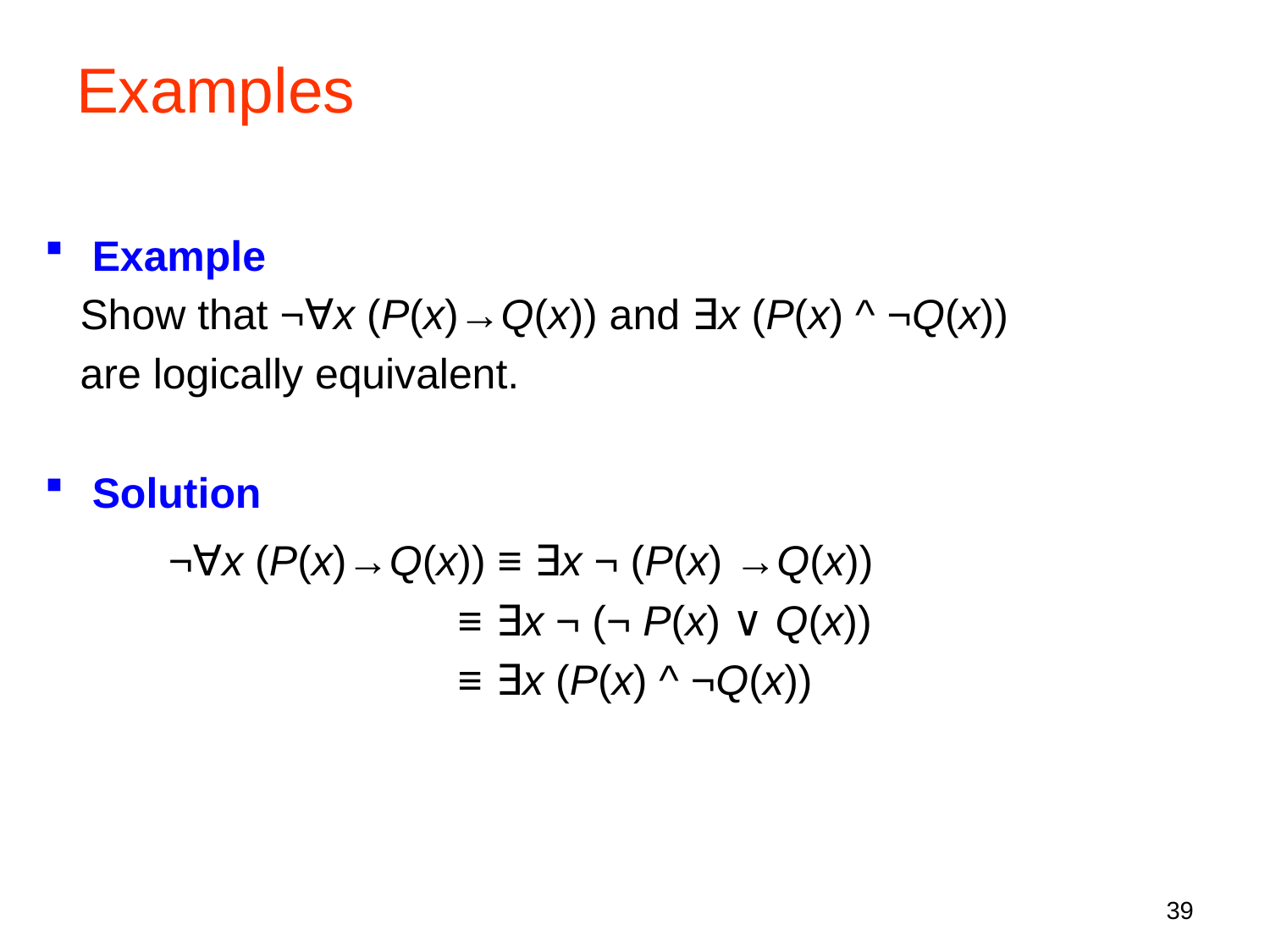

# Examples
Example
   Show that ¬∀x (P(x)→Q(x)) and ∃x (P(x) ^ ¬Q(x))
   are logically equivalent.

Solution
         ¬∀x (P(x)→Q(x)) ≡ ∃x ¬ (P(x) →Q(x))
                                   ≡ ∃x ¬ (¬ P(x) ∨ Q(x))
                                   ≡ ∃x (P(x) ^ ¬Q(x))

39